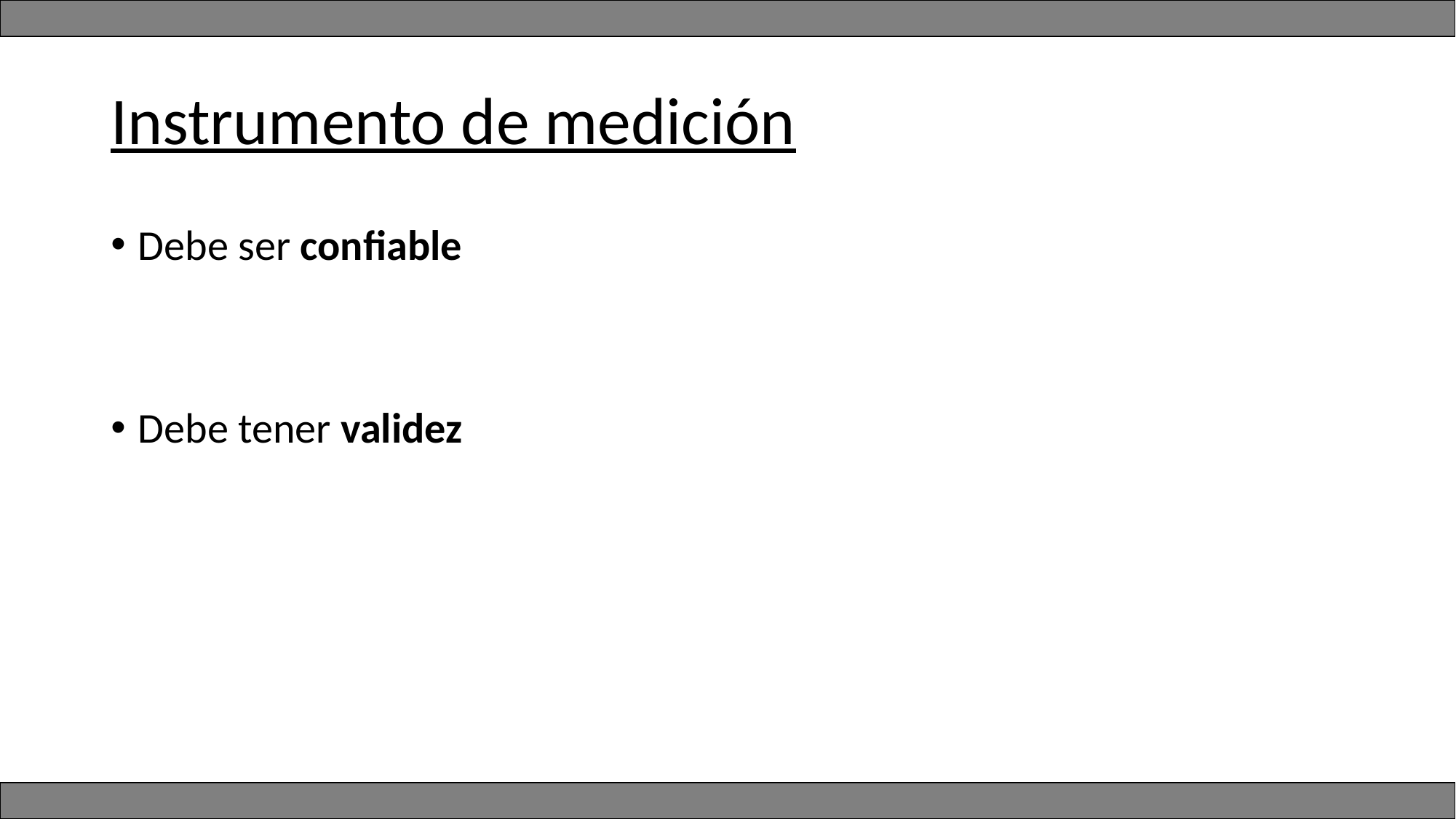

# Instrumento de medición
Debe ser confiable

Debe tener validez